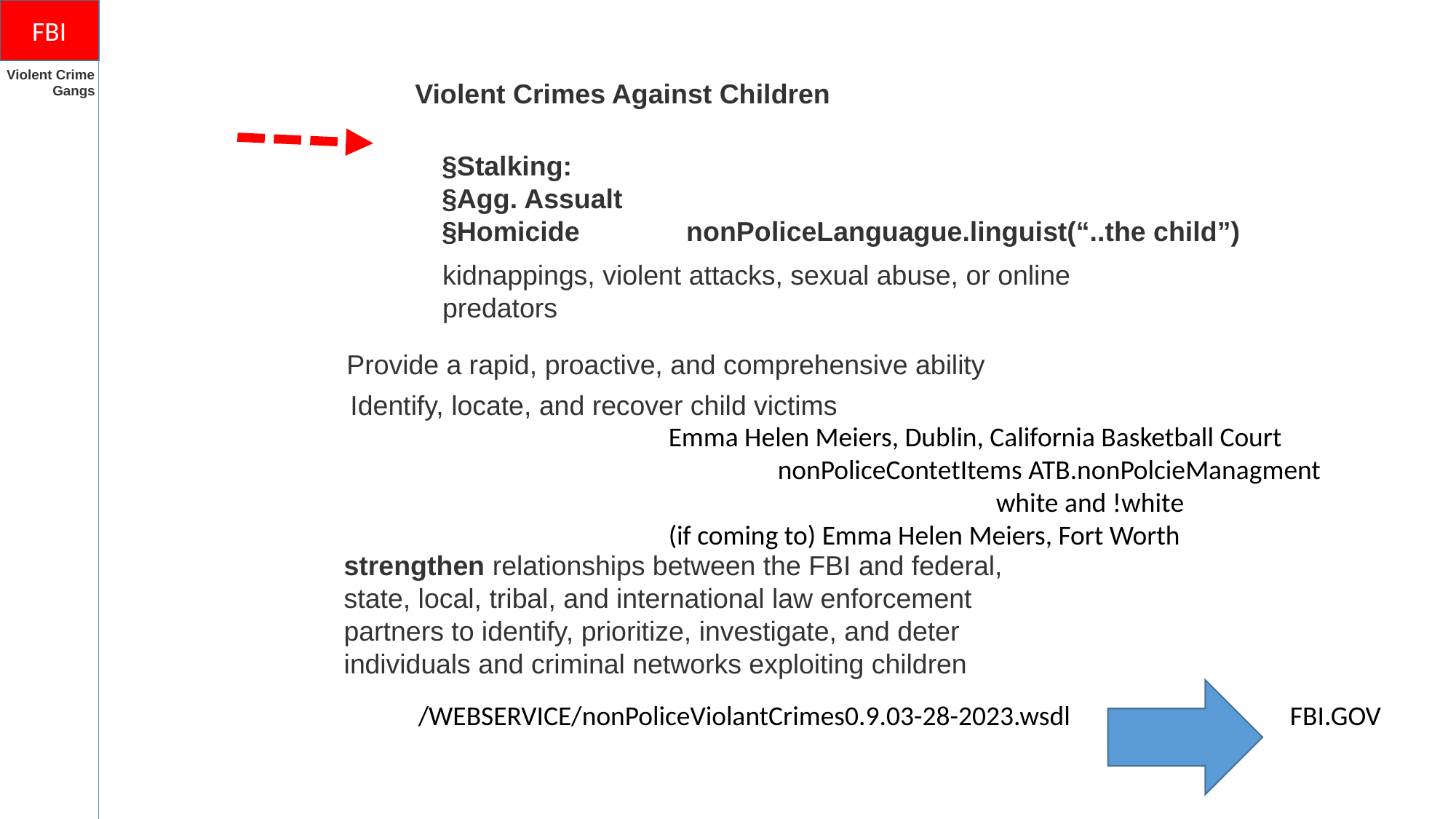

FBI
Violent Crime
            Gangs
Violent Crimes Against Children
§Stalking:
§Agg. Assualt
§Homicide              nonPoliceLanguague.linguist(“..the child”)
kidnappings, violent attacks, sexual abuse, or online predators
Provide a rapid, proactive, and comprehensive ability
Identify, locate, and recover child victims
Emma Helen Meiers, Dublin, California Basketball Court
	nonPoliceContetItems ATB.nonPolcieManagment
			white and !white
(if coming to) Emma Helen Meiers, Fort Worth

strengthen relationships between the FBI and federal, state, local, tribal, and international law enforcement partners to identify, prioritize, investigate, and deter individuals and criminal networks exploiting children

/WEBSERVICE/nonPoliceViolantCrimes0.9.03-28-2023.wsdl
FBI.GOV